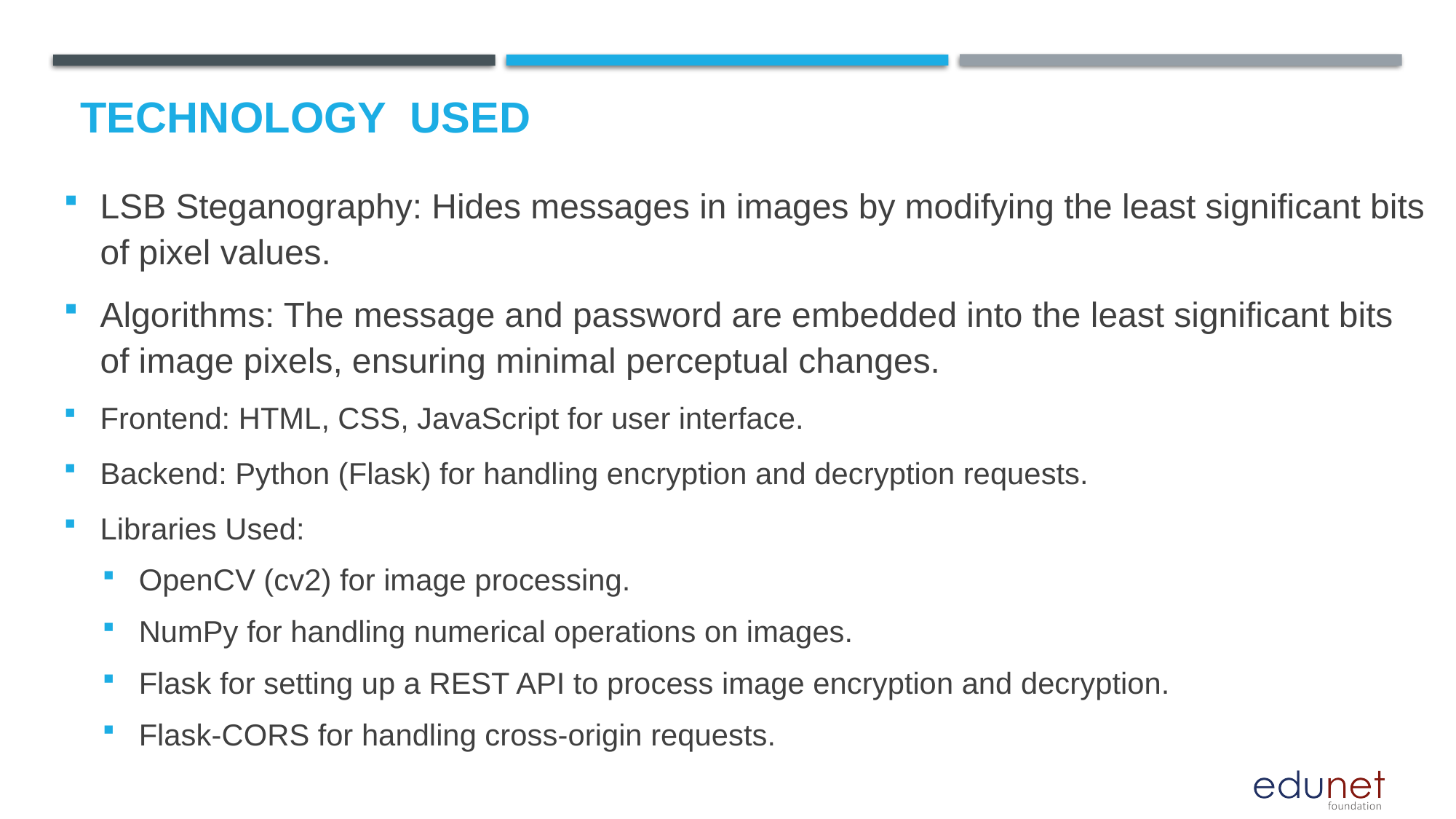

# Technology  used
LSB Steganography: Hides messages in images by modifying the least significant bits of pixel values.
Algorithms: The message and password are embedded into the least significant bits of image pixels, ensuring minimal perceptual changes.
Frontend: HTML, CSS, JavaScript for user interface.
Backend: Python (Flask) for handling encryption and decryption requests.
Libraries Used:
OpenCV (cv2) for image processing.
NumPy for handling numerical operations on images.
Flask for setting up a REST API to process image encryption and decryption.
Flask-CORS for handling cross-origin requests.